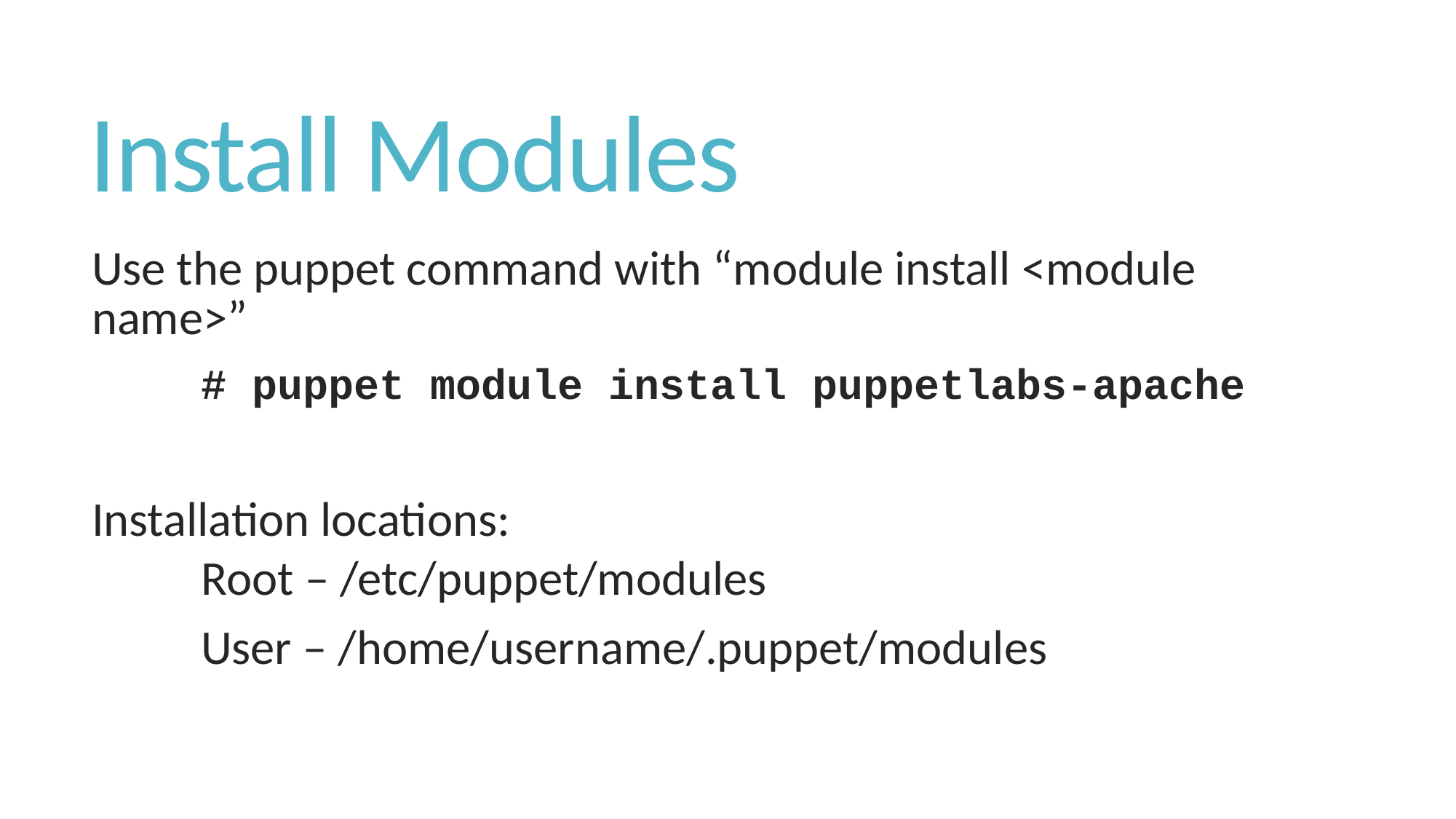

# Install Modules
Use the puppet command with “module install <module name>”
	# puppet module install puppetlabs-apache

Installation locations:
	Root – /etc/puppet/modules
	User – /home/username/.puppet/modules